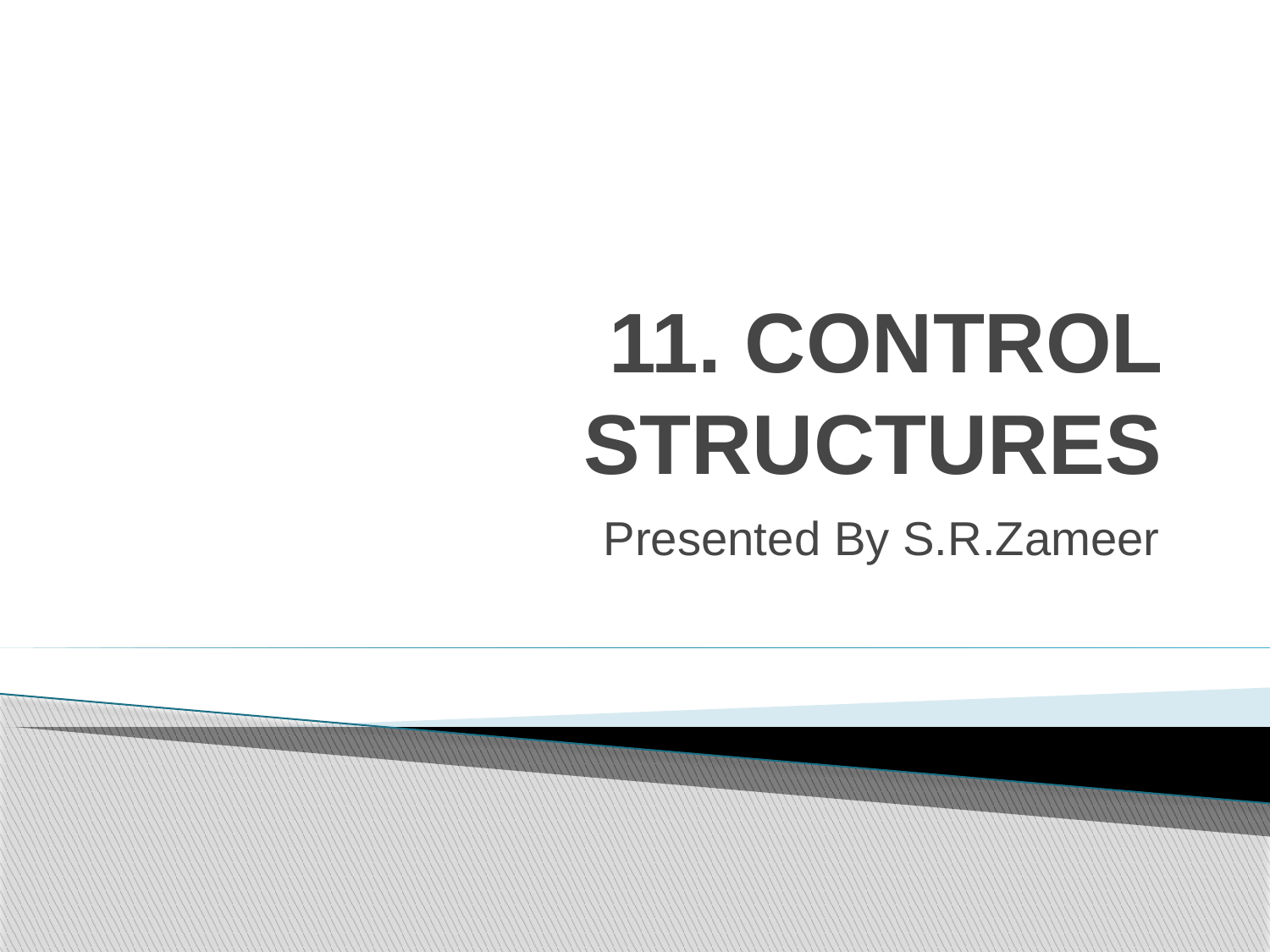

# 11. CONTROL STRUCTURES
Presented By S.R.Zameer